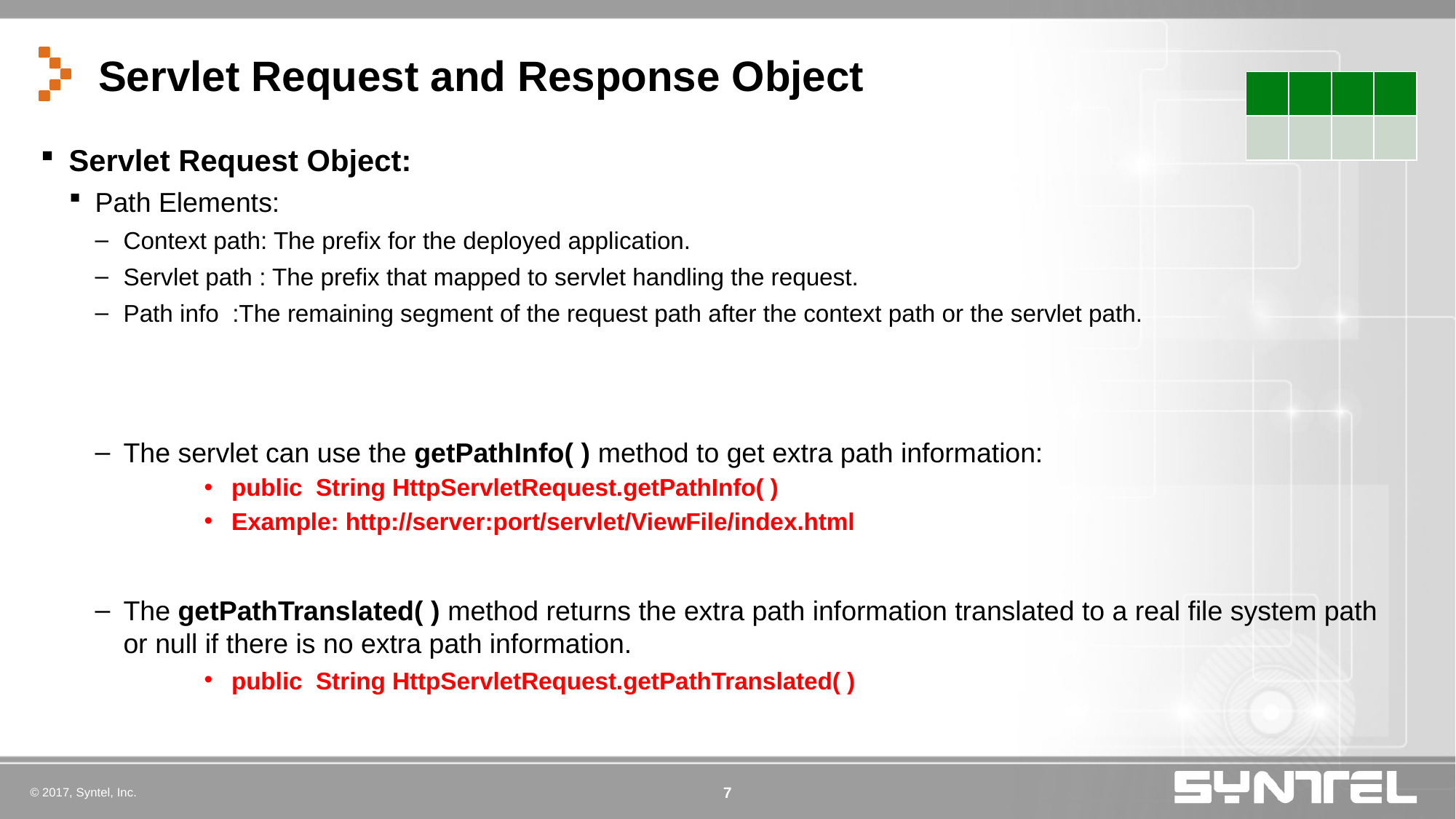

# Servlet Request and Response Object
|  |  |  |  |
| --- | --- | --- | --- |
|  |  |  |  |
Servlet Request Object:
Path Elements:
Context path: The prefix for the deployed application.
Servlet path : The prefix that mapped to servlet handling the request.
Path info  :The remaining segment of the request path after the context path or the servlet path.

The servlet can use the getPathInfo( ) method to get extra path information:
public  String HttpServletRequest.getPathInfo( )
Example: http://server:port/servlet/ViewFile/index.html

The getPathTranslated( ) method returns the extra path information translated to a real file system path or null if there is no extra path information.
public  String HttpServletRequest.getPathTranslated( )